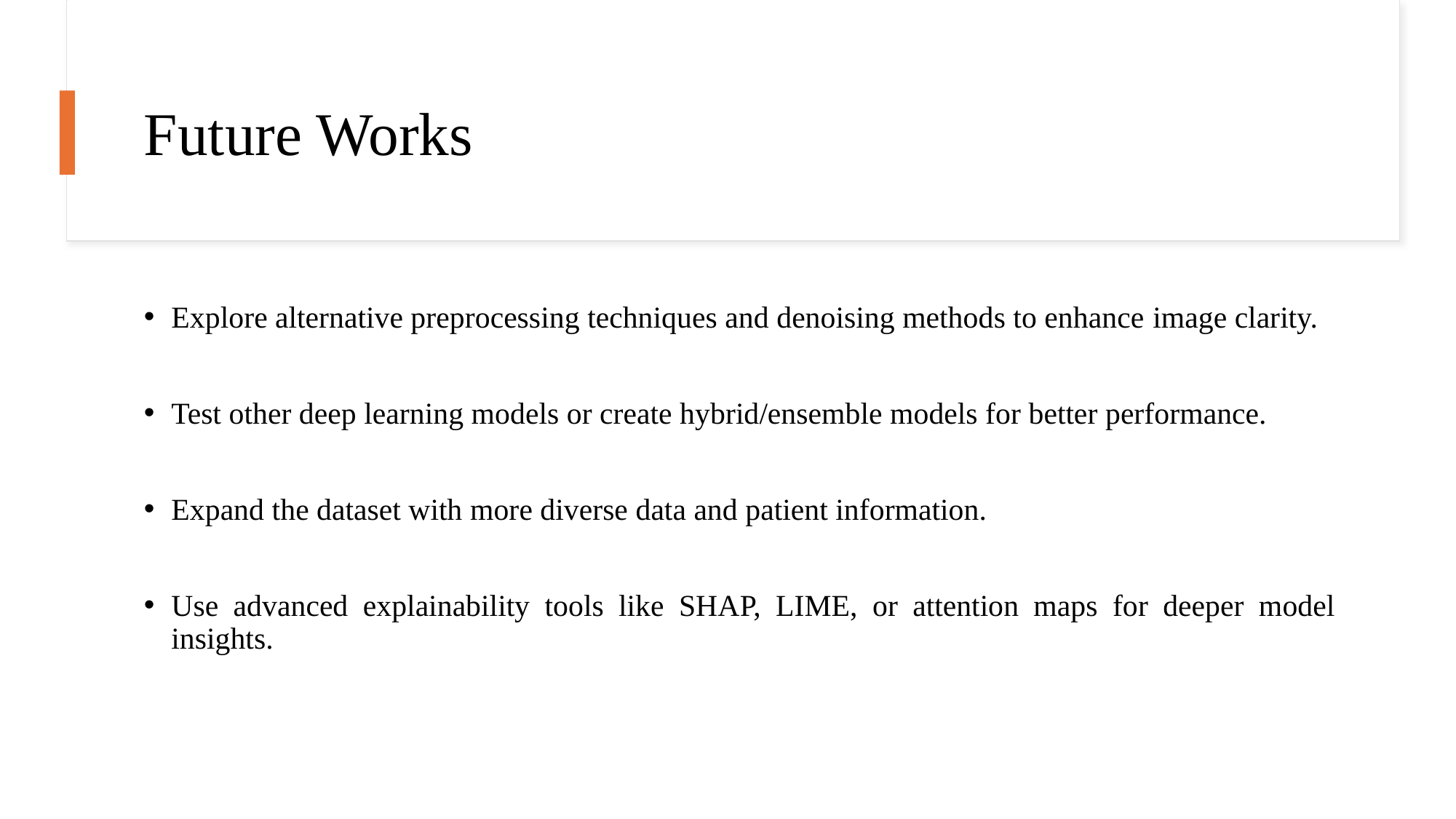

# Future Works

Explore alternative preprocessing techniques and denoising methods to enhance image clarity.

Test other deep learning models or create hybrid/ensemble models for better performance.

Expand the dataset with more diverse data and patient information.

Use advanced explainability tools like SHAP, LIME, or attention maps for deeper model insights.